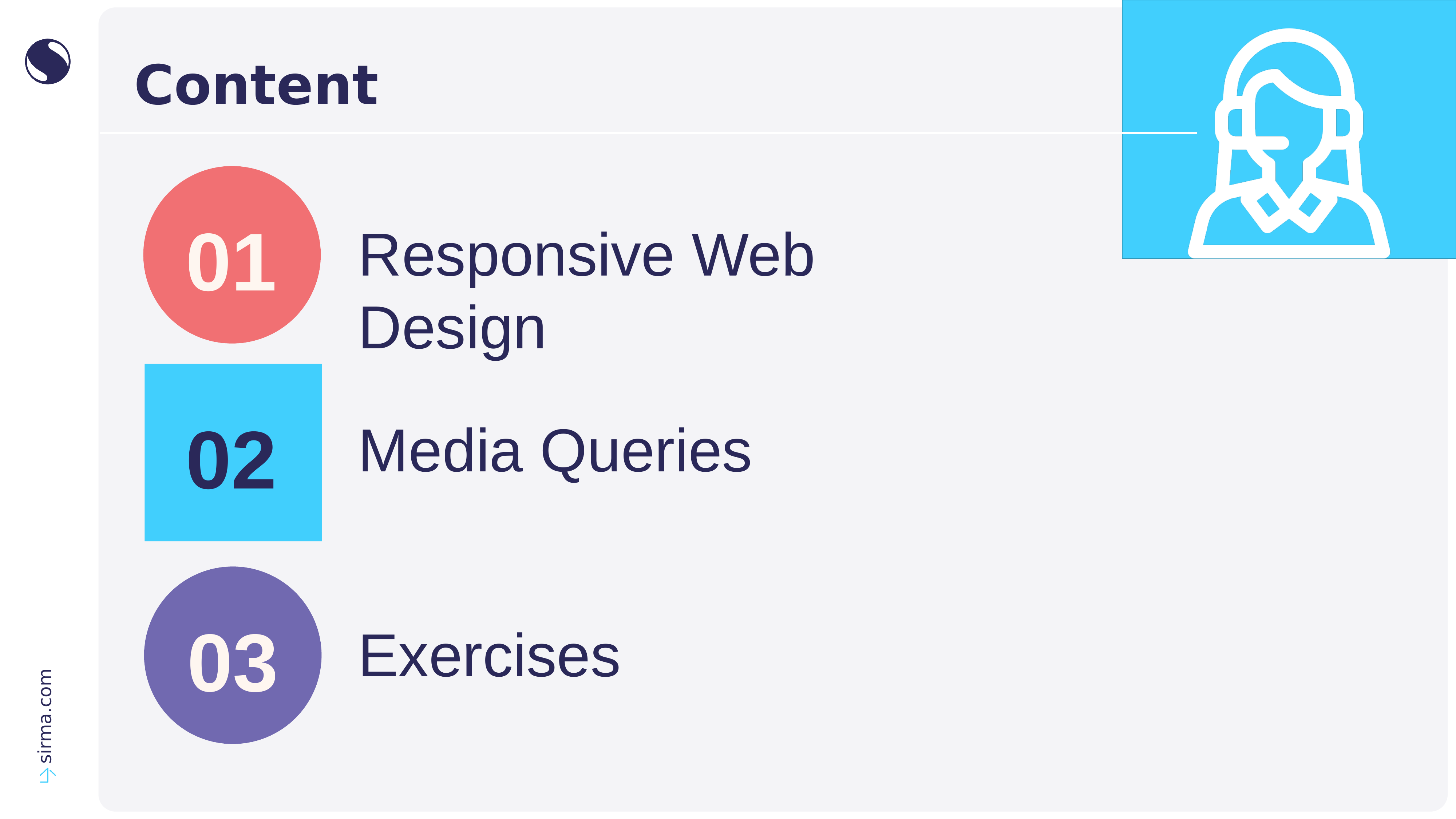

# Content

01
Responsive Web Design

02
Media Queries

03
Exercises